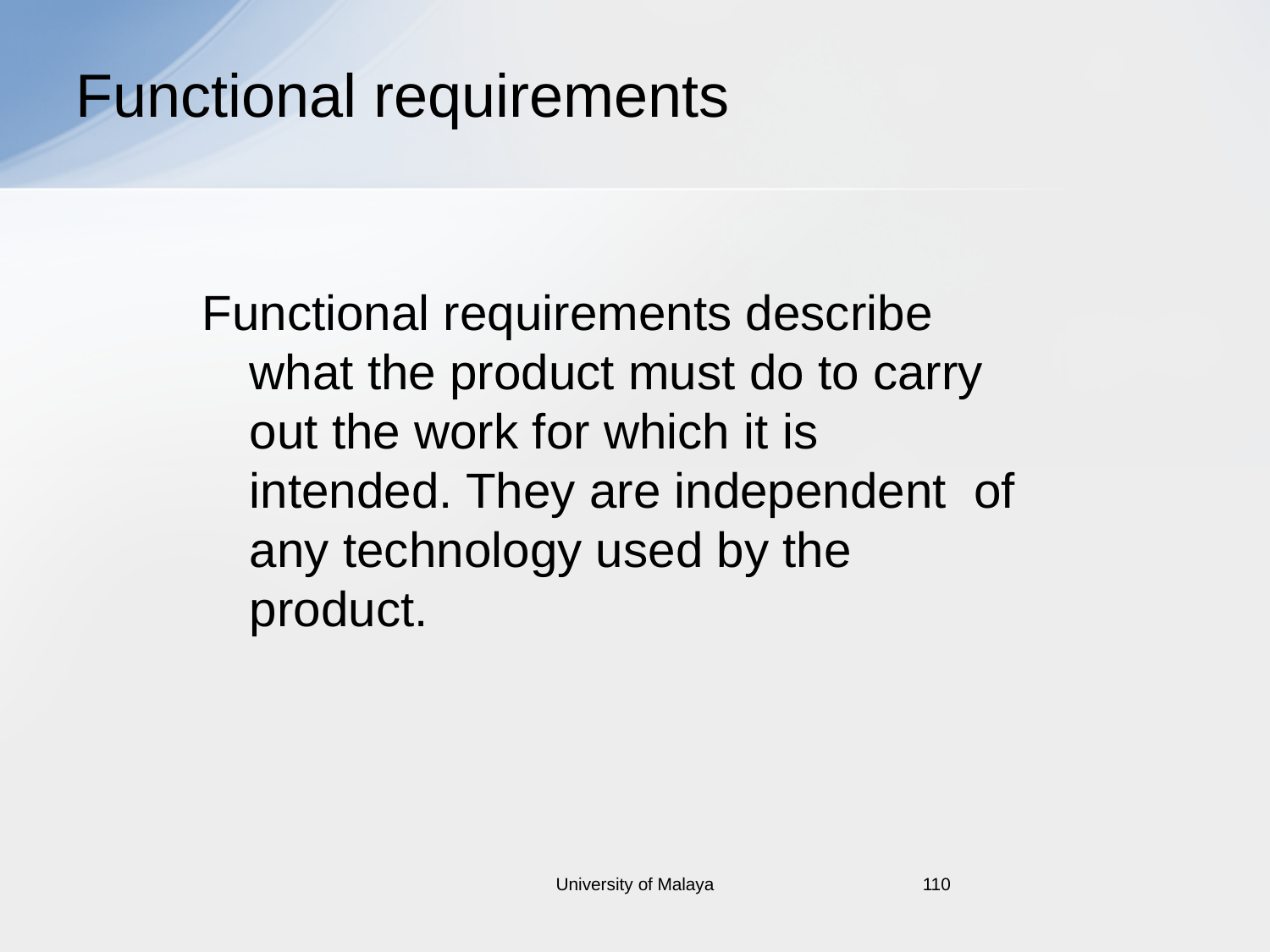

# Functional requirements
Functional requirements describe  what the product must do to carry   out the work for which it is   intended. They are independent  of any technology used by the   product.

University of Malaya
110